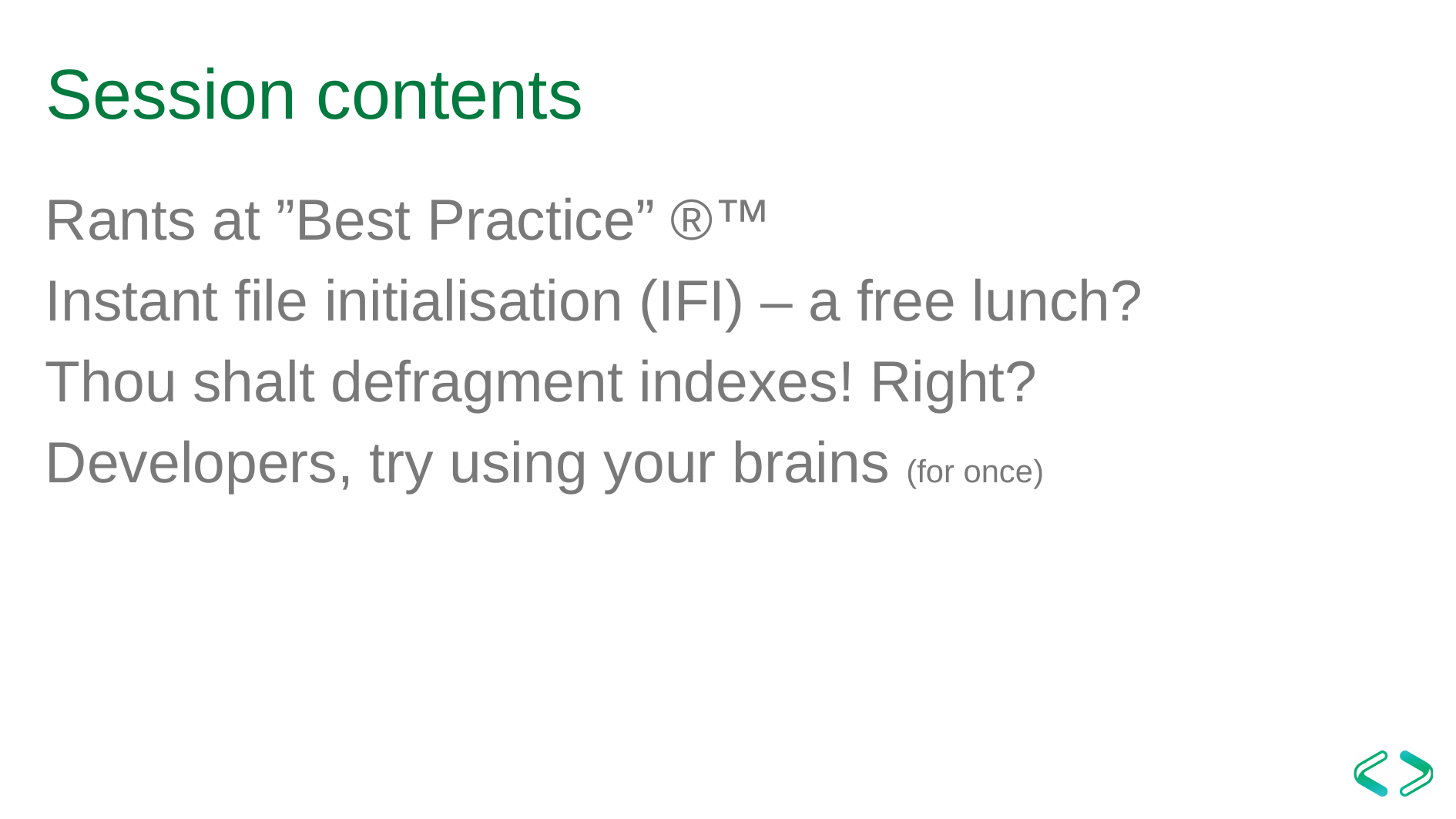

# Session contents
Rants at ”Best Practice” ®™
Instant file initialisation (IFI) – a free lunch?
Thou shalt defragment indexes! Right?
Developers, try using your brains (for once)